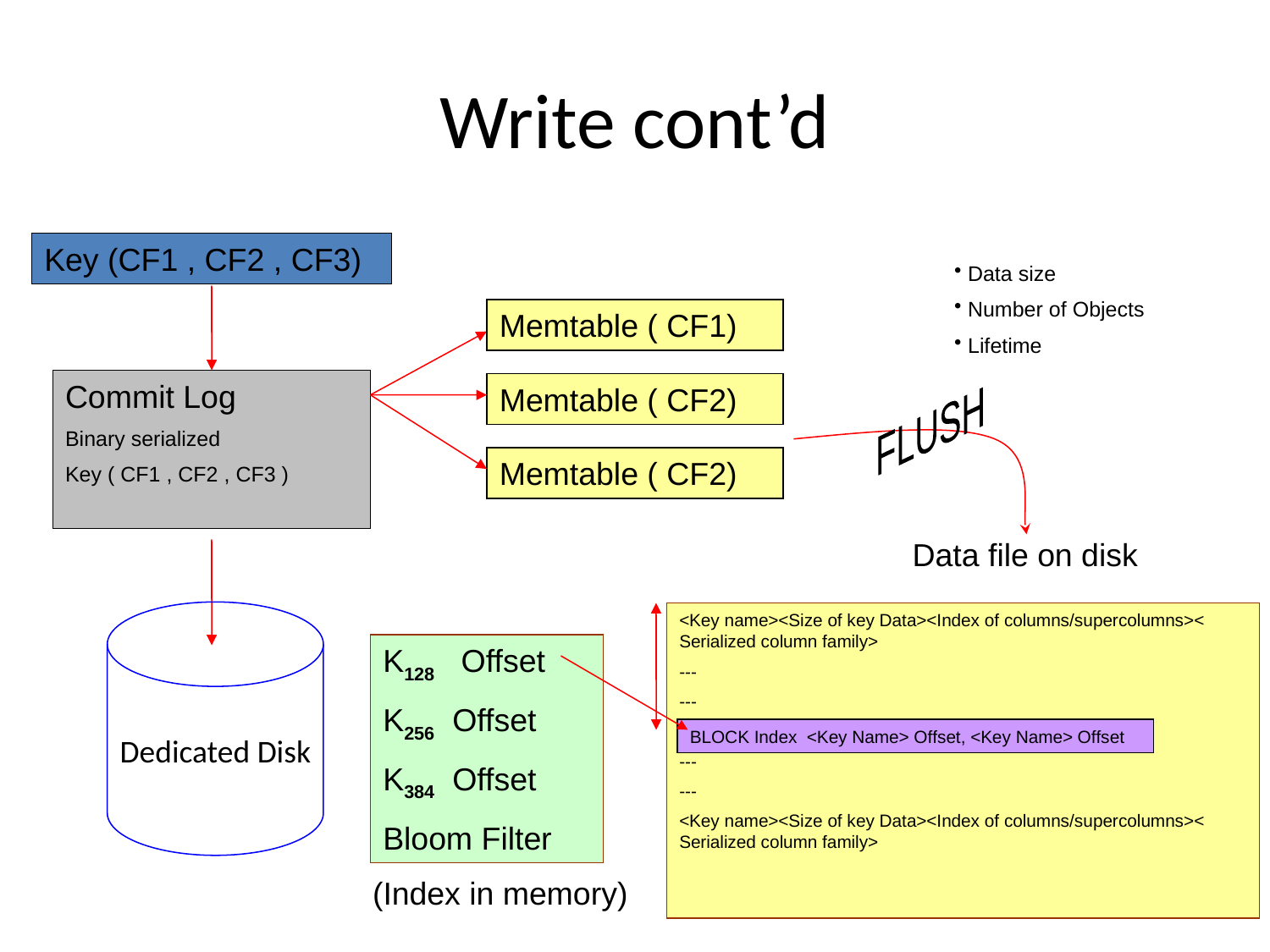

# Write cont’d
Key (CF1 , CF2 , CF3)

 Data size
 Number of Objects
 Lifetime

Memtable ( CF1)

Commit Log
Binary serialized
Key ( CF1 , CF2 , CF3 )

Memtable ( CF2)
FLUSH

Memtable ( CF2)
Data file on disk

<Key name><Size of key Data><Index of columns/supercolumns>< Serialized column family>
---
---

---
---
<Key name><Size of key Data><Index of columns/supercolumns>< Serialized column family>

Dedicated Disk

K128   Offset
K256  Offset
K384  Offset
Bloom Filter

BLOCK Index  <Key Name> Offset, <Key Name> Offset
(Index in memory)